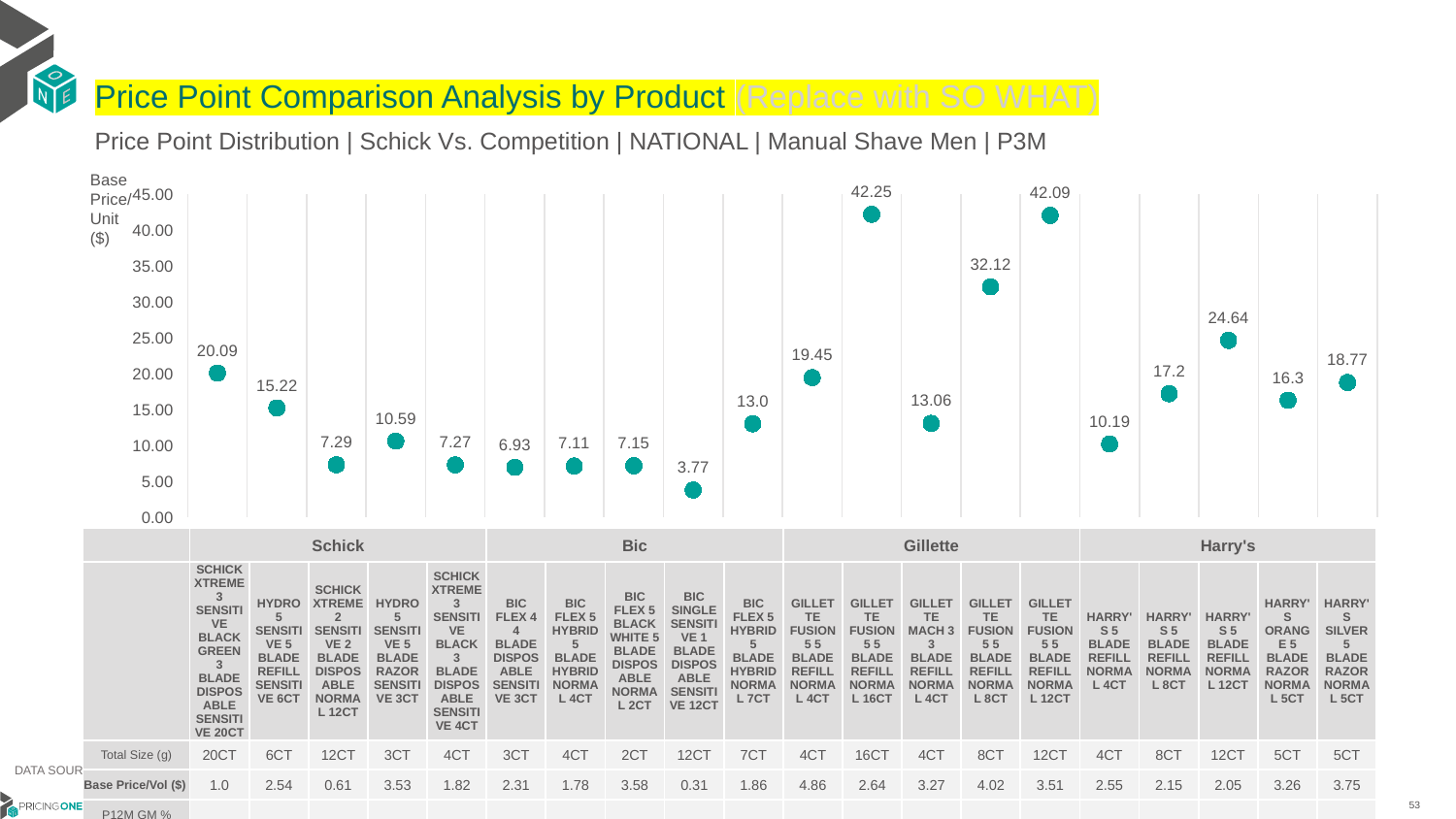

# Price Point Comparison Analysis by Product (Replace with SO WHAT)
Price Point Distribution | Schick Vs. Competition | NATIONAL | Manual Shave Men | P3M
Base Price/Unit ($)

### Chart

| Category | Base Price/Unit |
|---|---|
| SCHICK XTREME 3 SENSITIVE BLACK GREEN 3 BLADE DISPOSABLE SENSITIVE 20CT | 20.09 |
| HYDRO 5 SENSITIVE 5 BLADE REFILL SENSITIVE 6CT | 15.22 |
| SCHICK XTREME 2 SENSITIVE 2 BLADE DISPOSABLE NORMAL 12CT | 7.29 |
| HYDRO 5 SENSITIVE 5 BLADE RAZOR SENSITIVE 3CT | 10.59 |
| SCHICK XTREME 3 SENSITIVE BLACK 3 BLADE DISPOSABLE SENSITIVE 4CT | 7.27 |
| BIC FLEX 4 4 BLADE DISPOSABLE SENSITIVE 3CT | 6.93 |
| BIC FLEX 5 HYBRID 5 BLADE HYBRID NORMAL 4CT | 7.11 |
| BIC FLEX 5 BLACK WHITE 5 BLADE DISPOSABLE NORMAL 2CT | 7.15 |
| BIC SINGLE SENSITIVE 1 BLADE DISPOSABLE SENSITIVE 12CT | 3.77 |
| BIC FLEX 5 HYBRID 5 BLADE HYBRID NORMAL 7CT | 13.0 |
| GILLETTE FUSION 5 5 BLADE REFILL NORMAL 4CT | 19.45 |
| GILLETTE FUSION 5 5 BLADE REFILL NORMAL 16CT | 42.25 |
| GILLETTE MACH 3 3 BLADE REFILL NORMAL 4CT | 13.06 |
| GILLETTE FUSION 5 5 BLADE REFILL NORMAL 8CT | 32.12 |
| GILLETTE FUSION 5 5 BLADE REFILL NORMAL 12CT | 42.09 |
| HARRY'S 5 BLADE REFILL NORMAL 4CT | 10.19 |
| HARRY'S 5 BLADE REFILL NORMAL 8CT | 17.2 |
| HARRY'S 5 BLADE REFILL NORMAL 12CT | 24.64 |
| HARRY'S ORANGE 5 BLADE RAZOR NORMAL 5CT | 16.3 |
| HARRY'S SILVER 5 BLADE RAZOR NORMAL 5CT | 18.77 |
|  | Schick | Schick | Schick | Schick | Schick | Bic | Bic | Bic | Bic | Bic | Gillette | Gillette | Gillette | Gillette | Gillette | Harry's | Harry's | Harry's | Harry's | Harry's |
| --- | --- | --- | --- | --- | --- | --- | --- | --- | --- | --- | --- | --- | --- | --- | --- | --- | --- | --- | --- | --- |
|  | SCHICK XTREME 3 SENSITIVE BLACK GREEN 3 BLADE DISPOSABLE SENSITIVE 20CT | HYDRO 5 SENSITIVE 5 BLADE REFILL SENSITIVE 6CT | SCHICK XTREME 2 SENSITIVE 2 BLADE DISPOSABLE NORMAL 12CT | HYDRO 5 SENSITIVE 5 BLADE RAZOR SENSITIVE 3CT | SCHICK XTREME 3 SENSITIVE BLACK 3 BLADE DISPOSABLE SENSITIVE 4CT | BIC FLEX 4 4 BLADE DISPOSABLE SENSITIVE 3CT | BIC FLEX 5 HYBRID 5 BLADE HYBRID NORMAL 4CT | BIC FLEX 5 BLACK WHITE 5 BLADE DISPOSABLE NORMAL 2CT | BIC SINGLE SENSITIVE 1 BLADE DISPOSABLE SENSITIVE 12CT | BIC FLEX 5 HYBRID 5 BLADE HYBRID NORMAL 7CT | GILLETTE FUSION 5 5 BLADE REFILL NORMAL 4CT | GILLETTE FUSION 5 5 BLADE REFILL NORMAL 16CT | GILLETTE MACH 3 3 BLADE REFILL NORMAL 4CT | GILLETTE FUSION 5 5 BLADE REFILL NORMAL 8CT | GILLETTE FUSION 5 5 BLADE REFILL NORMAL 12CT | HARRY'S 5 BLADE REFILL NORMAL 4CT | HARRY'S 5 BLADE REFILL NORMAL 8CT | HARRY'S 5 BLADE REFILL NORMAL 12CT | HARRY'S ORANGE 5 BLADE RAZOR NORMAL 5CT | HARRY'S SILVER 5 BLADE RAZOR NORMAL 5CT |
| Total Size (g) | 20CT | 6CT | 12CT | 3CT | 4CT | 3CT | 4CT | 2CT | 12CT | 7CT | 4CT | 16CT | 4CT | 8CT | 12CT | 4CT | 8CT | 12CT | 5CT | 5CT |
| Base Price/Vol ($) | 1.0 | 2.54 | 0.61 | 3.53 | 1.82 | 2.31 | 1.78 | 3.58 | 0.31 | 1.86 | 4.86 | 2.64 | 3.27 | 4.02 | 3.51 | 2.55 | 2.15 | 2.05 | 3.26 | 3.75 |
| P12M GM % |  |  |  |  |  |  |  |  |  |  |  |  |  |  |  |  |  |  |  |  |
DATA SOURCE: Trade Panel/Retailer Data | Ending March  2025

8/5/2025
53